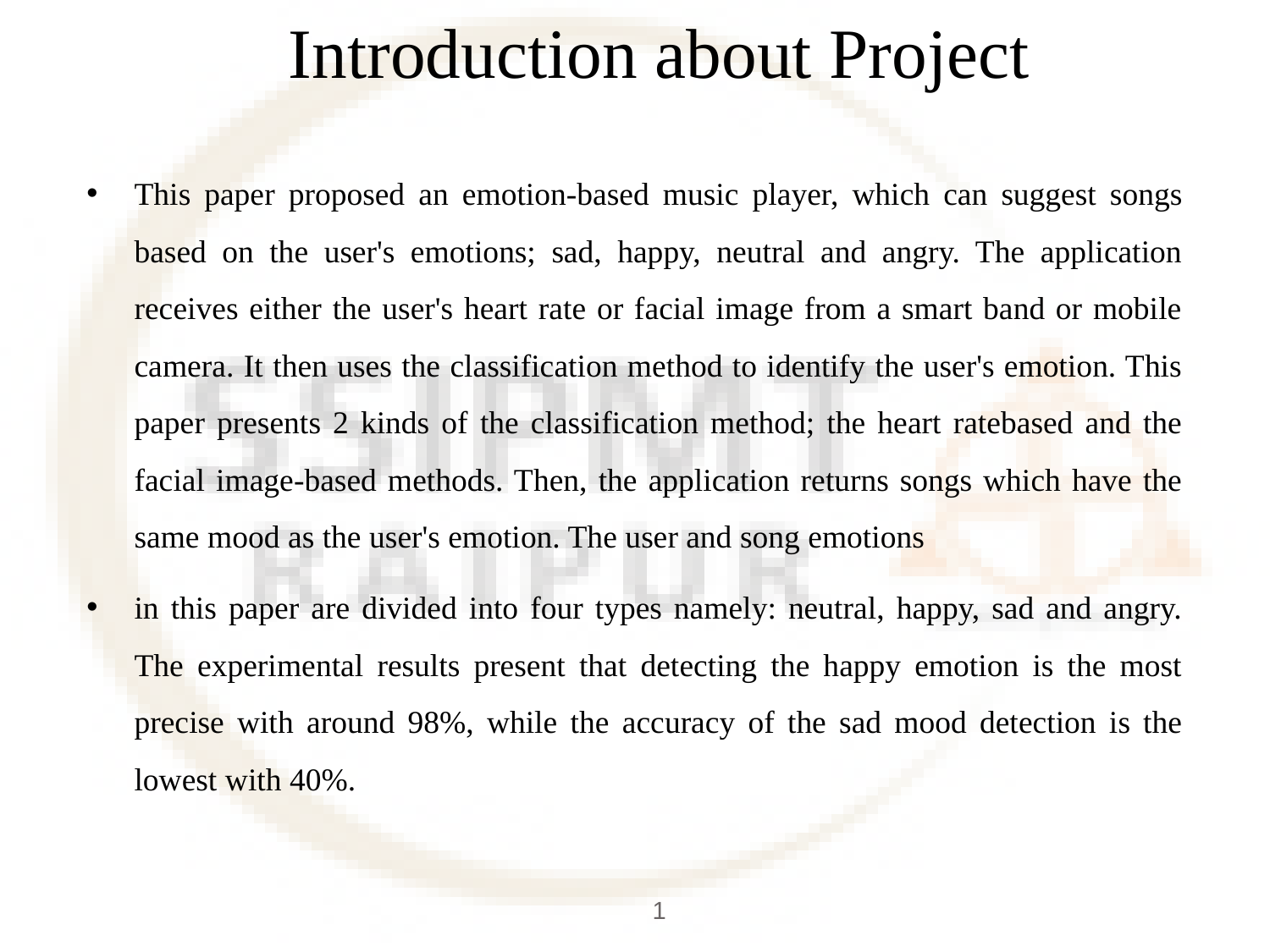

# Introduction about Project
This paper proposed an emotion-based music player, which can suggest songs based on the user's emotions; sad, happy, neutral and angry. The application receives either the user's heart rate or facial image from a smart band or mobile camera. It then uses the classification method to identify the user's emotion. This paper presents 2 kinds of the classification method; the heart ratebased and the facial image-based methods. Then, the application returns songs which have the same mood as the user's emotion. The user and song emotions
in this paper are divided into four types namely: neutral, happy, sad and angry. The experimental results present that detecting the happy emotion is the most precise with around 98%, while the accuracy of the sad mood detection is the lowest with 40%.
1